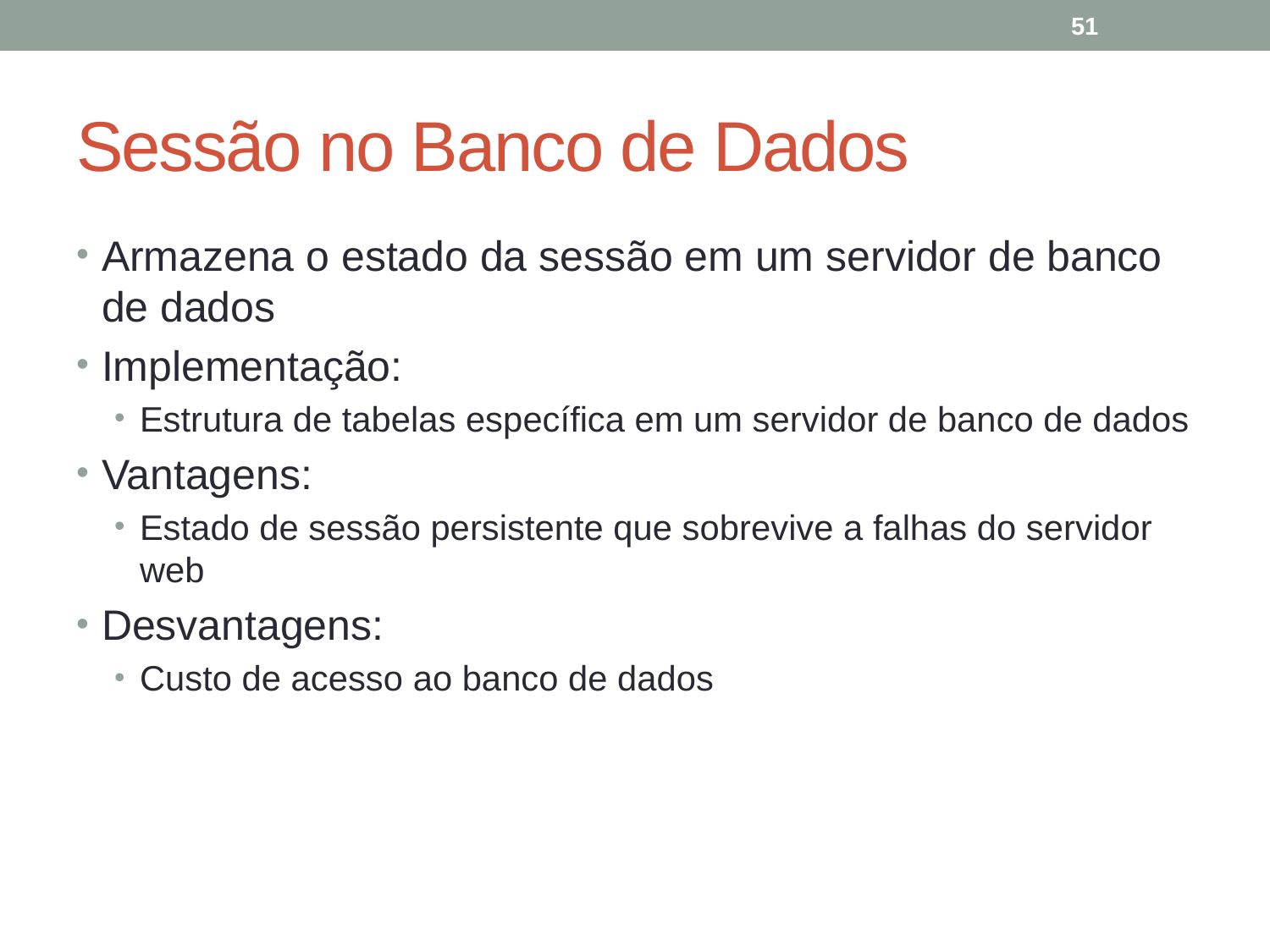

51
# Sessão no Banco de Dados
Armazena o estado da sessão em um servidor de banco de dados
Implementação:
Estrutura de tabelas específica em um servidor de banco de dados
Vantagens:
Estado de sessão persistente que sobrevive a falhas do servidor web
Desvantagens:
Custo de acesso ao banco de dados